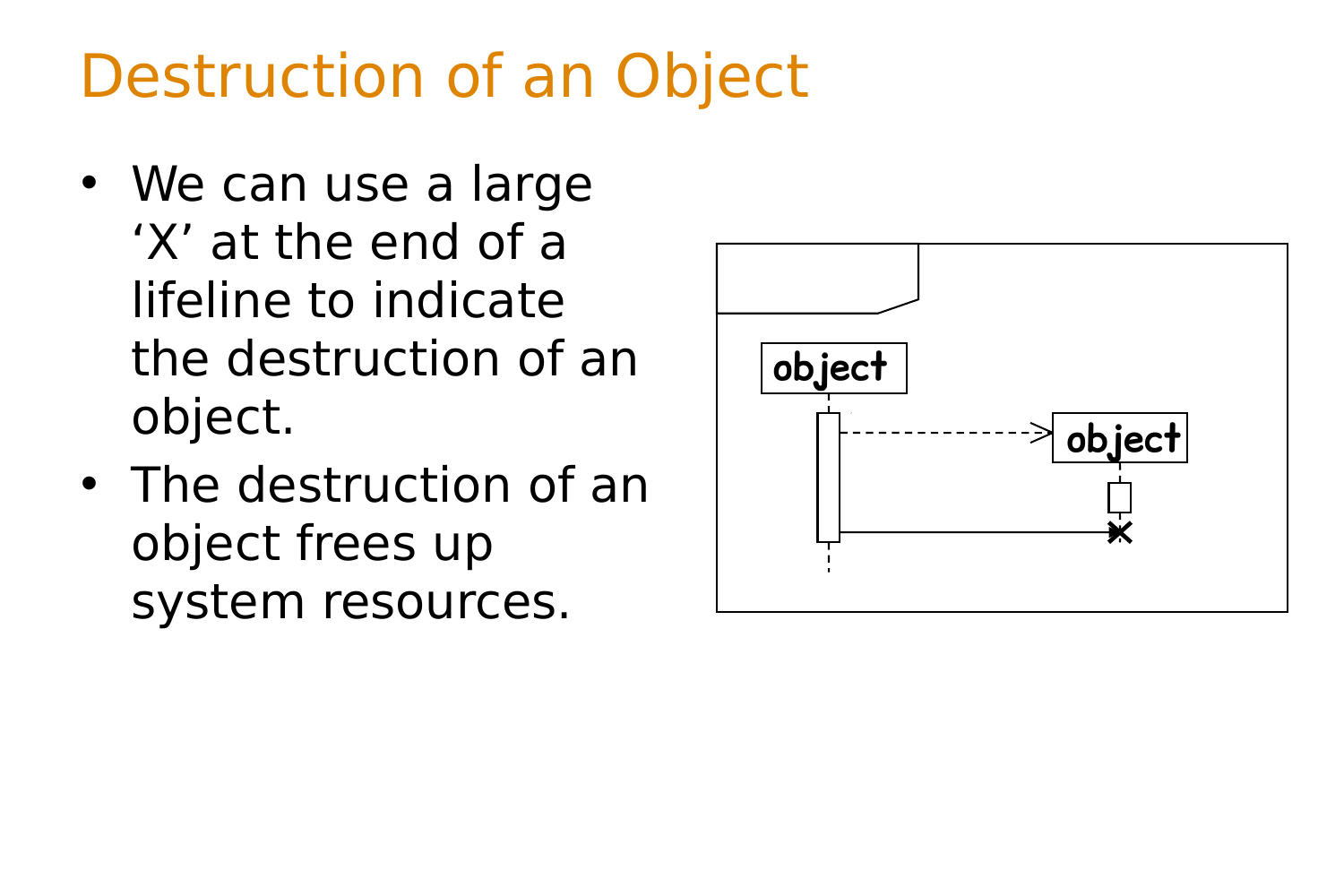

# Destruction of an Object
We can use a large ‘X’ at the end of a lifeline to indicate the destruction of an object.
The destruction of an object frees up system resources.

object

object